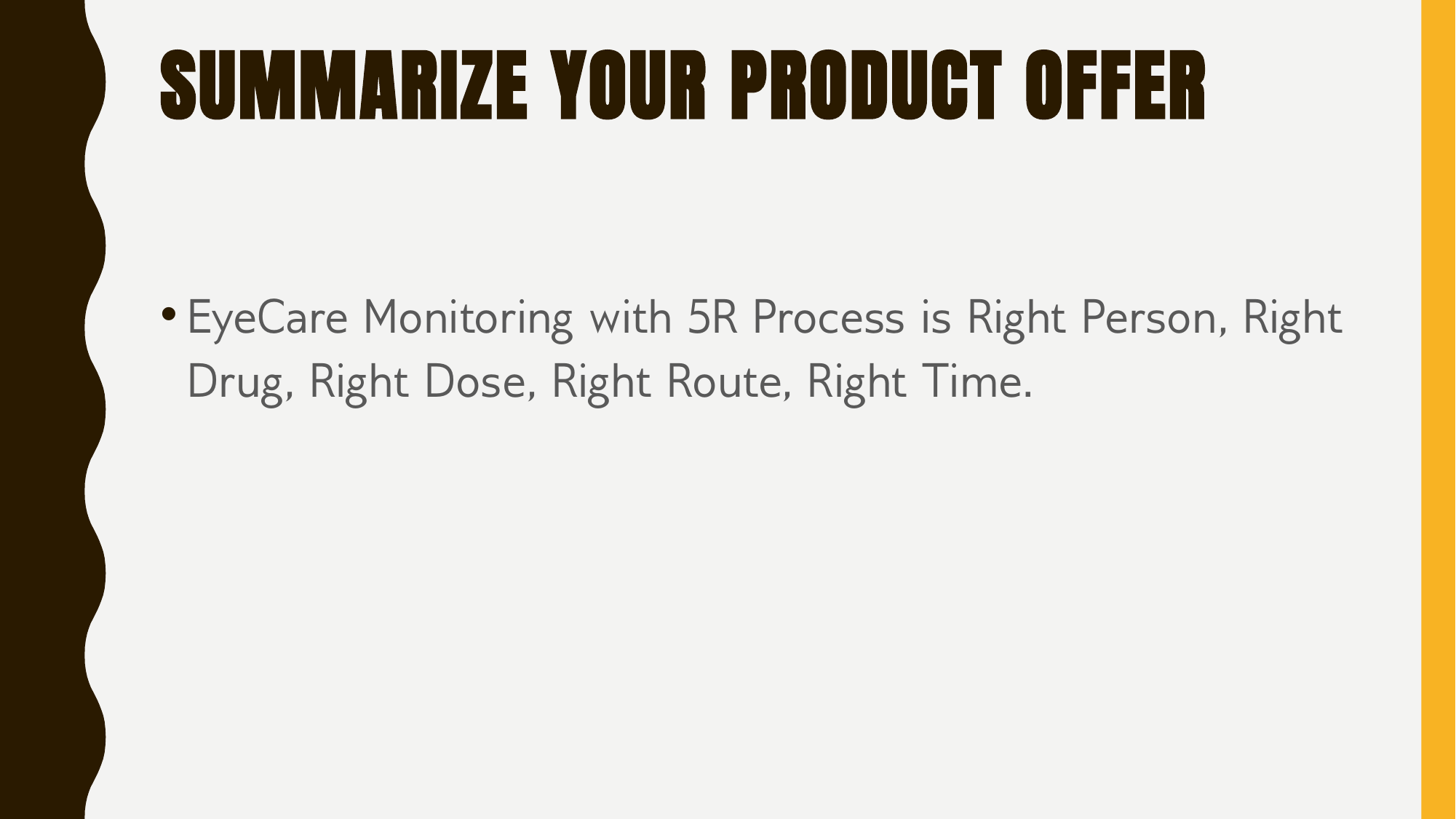

# Summarize your product offer
EyeCare Monitoring with 5R Process is Right Person, Right Drug, Right Dose, Right Route, Right Time.